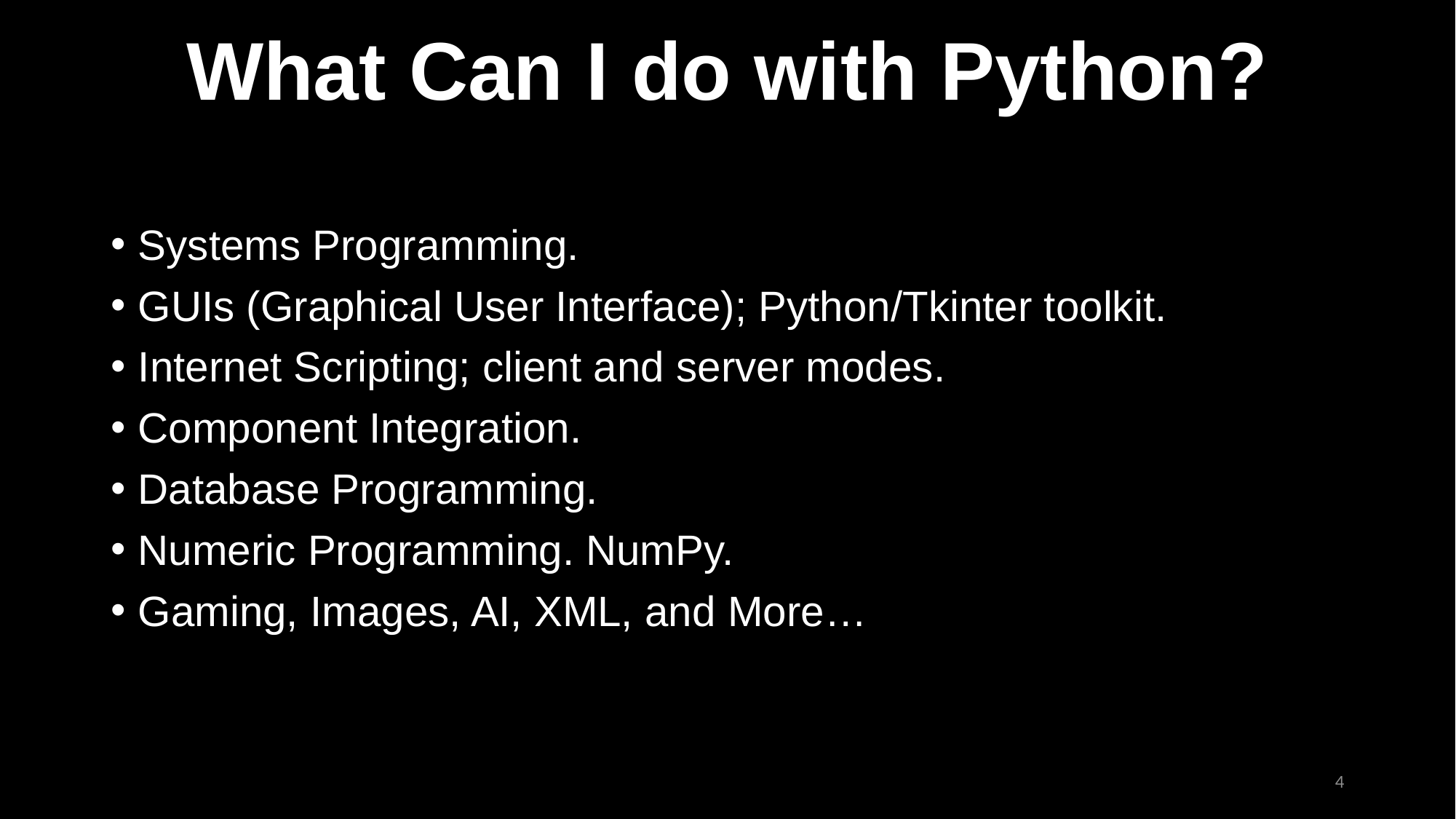

What Can I do with Python?
Systems Programming.
GUIs (Graphical User Interface); Python/Tkinter toolkit.
Internet Scripting; client and server modes.
Component Integration.
Database Programming.
Numeric Programming. NumPy.
Gaming, Images, AI, XML, and More…

4